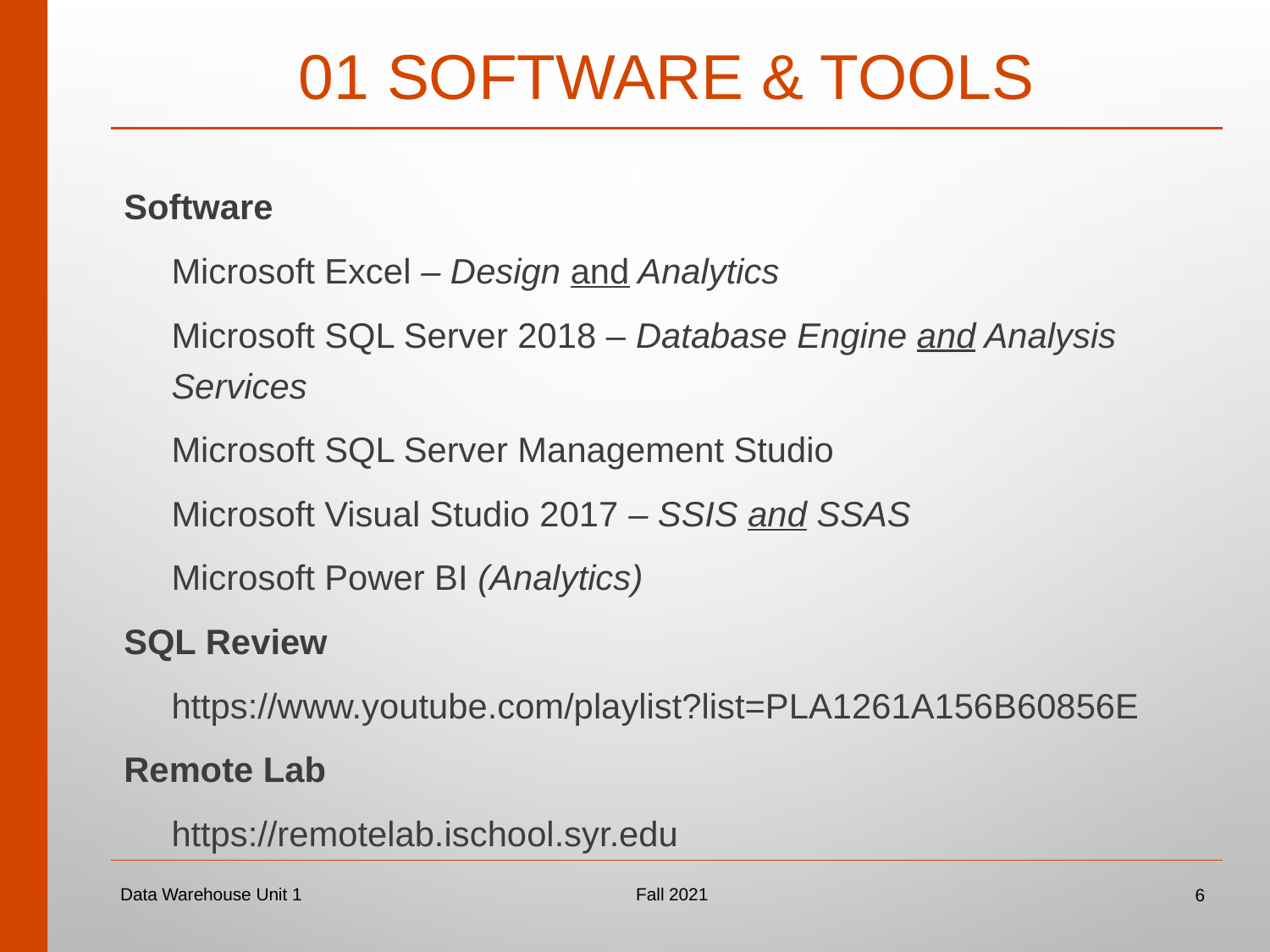

# 01 SOFTWARE & Tools
Software
Microsoft Excel – Design and Analytics
Microsoft SQL Server 2018 – Database Engine and Analysis Services
Microsoft SQL Server Management Studio
Microsoft Visual Studio 2017 – SSIS and SSAS
Microsoft Power BI (Analytics)
SQL Review
https://www.youtube.com/playlist?list=PLA1261A156B60856E
Remote Lab
https://remotelab.ischool.syr.edu
Data Warehouse Unit 1
Fall 2021
6